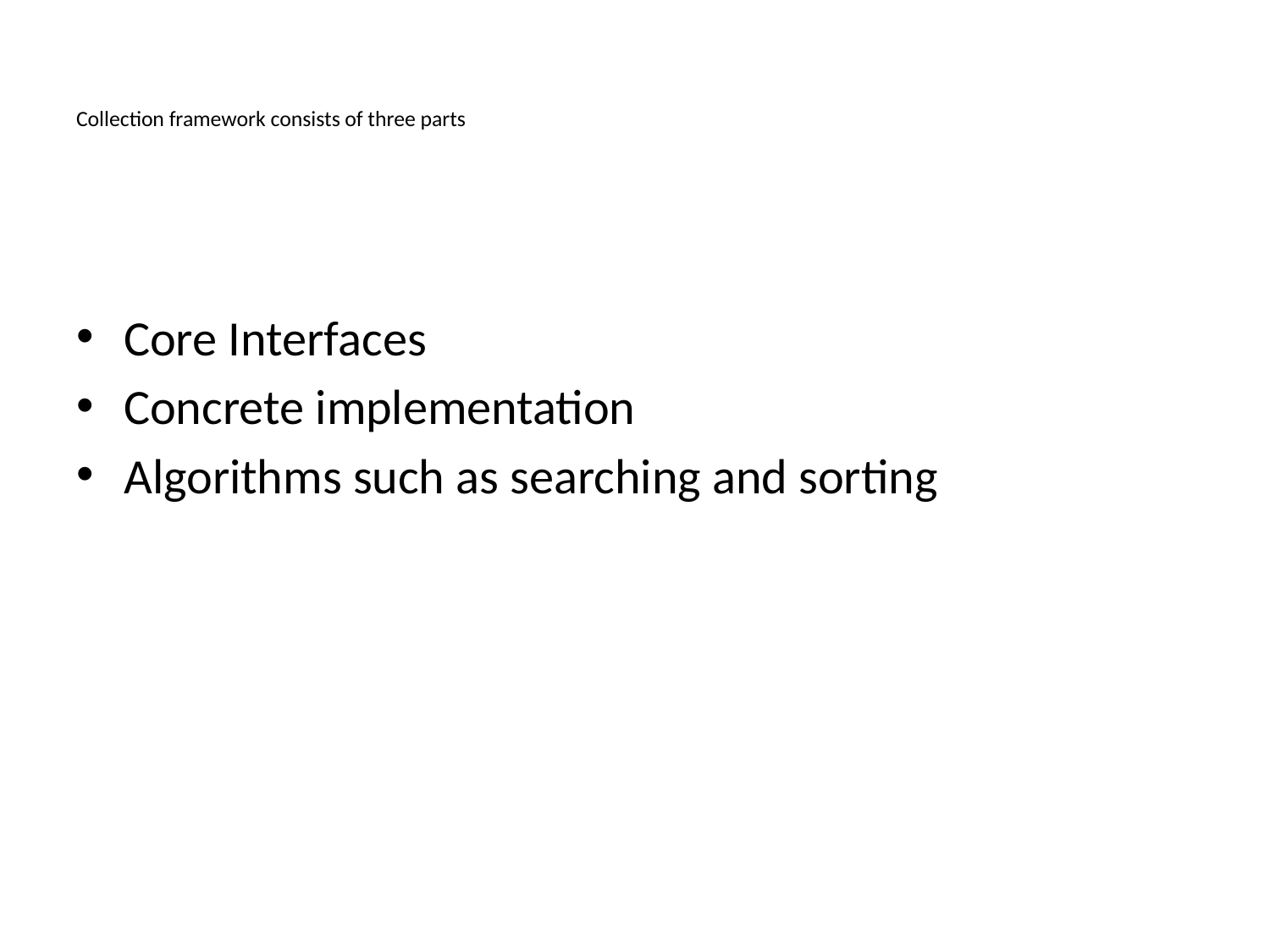

# Collection framework consists of three parts

Core Interfaces
Concrete implementation
Algorithms such as searching and sorting